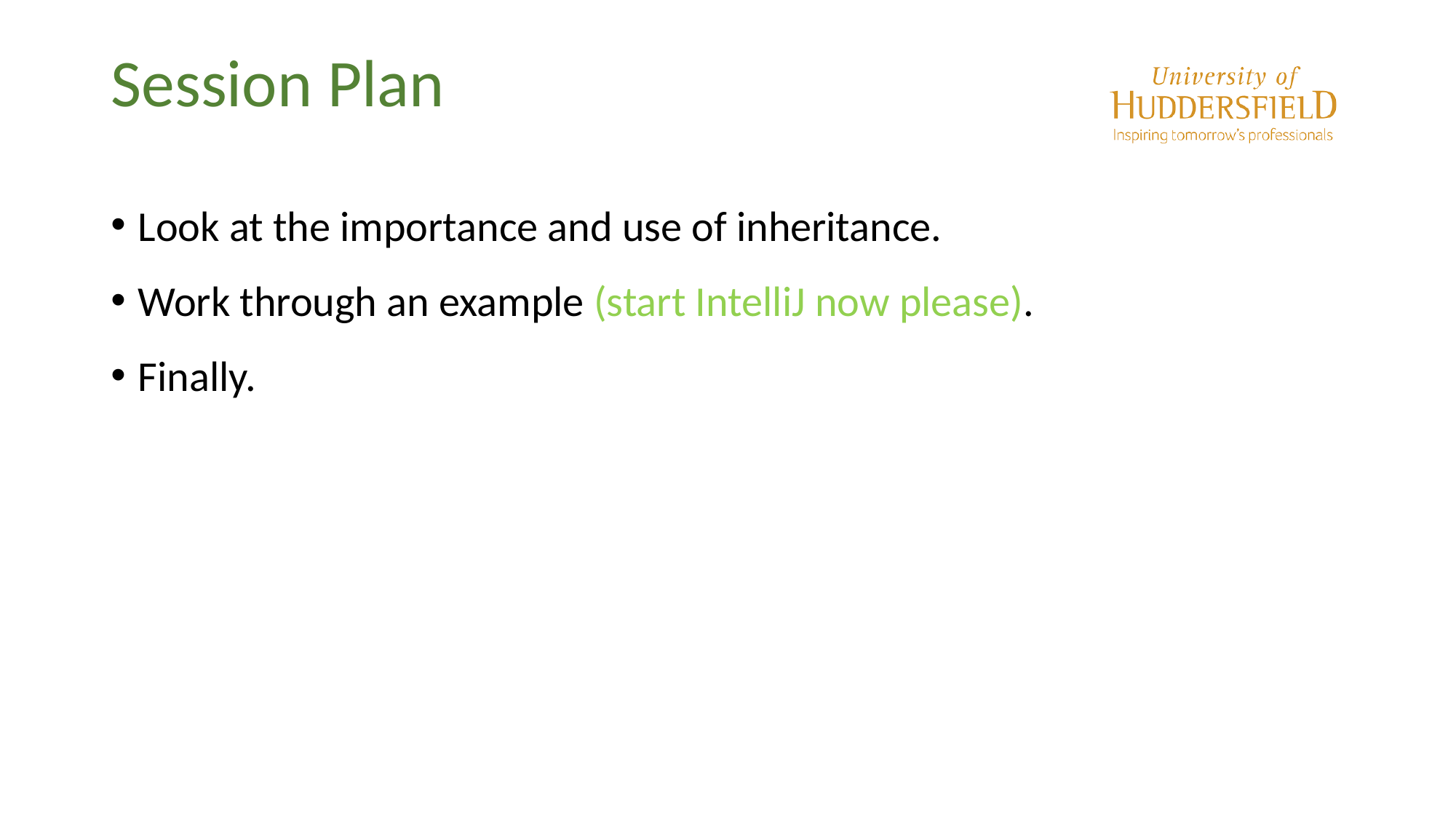

# Session Plan
Look at the importance and use of inheritance.
Work through an example (start IntelliJ now please).
Finally.